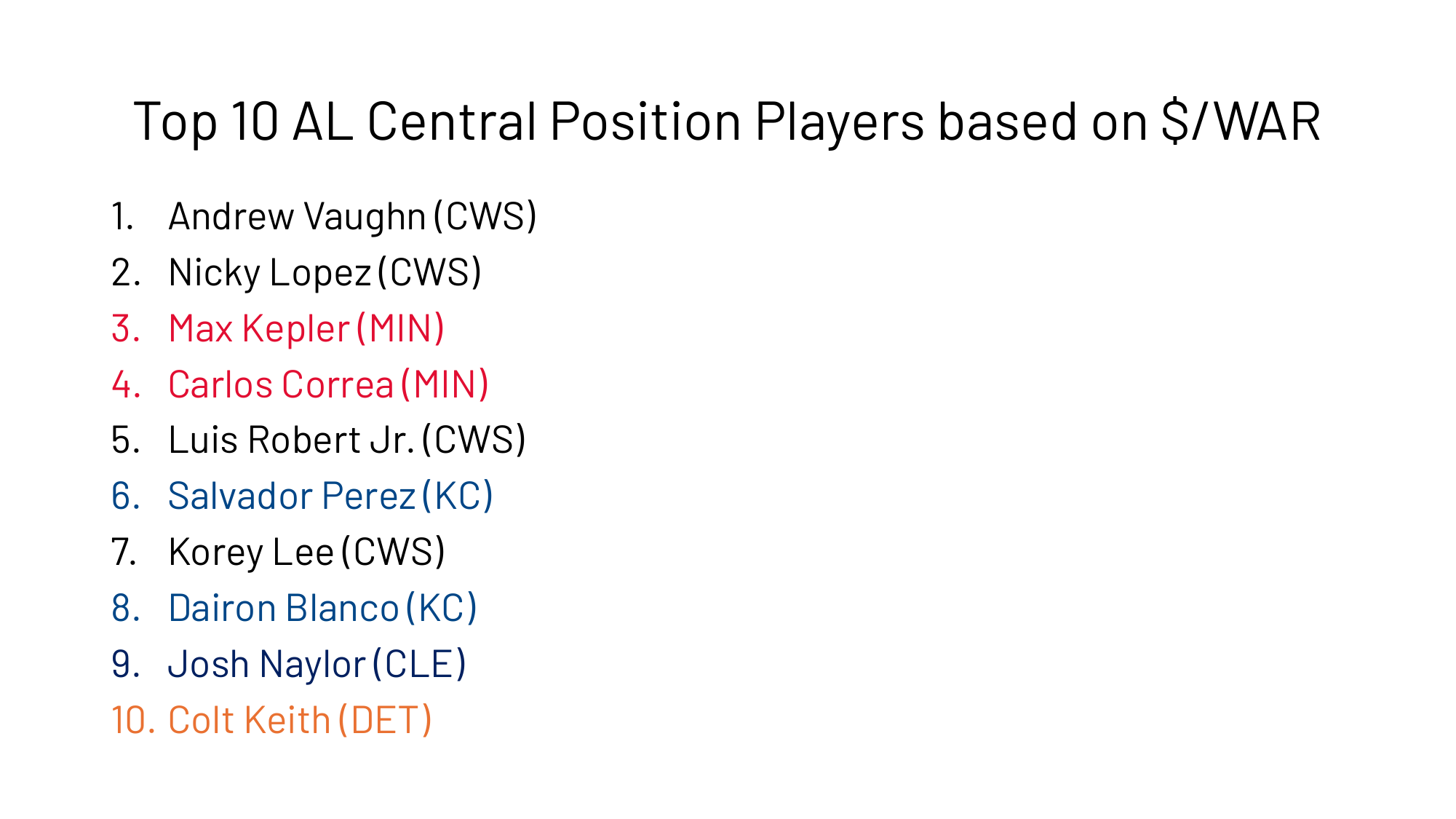

# Top 10 AL Central Position Players based on $/WAR
Andrew Vaughn (CWS)
Nicky Lopez (CWS)
Max Kepler (MIN)
Carlos Correa (MIN)
Luis Robert Jr. (CWS)
Salvador Perez (KC)
Korey Lee (CWS)
Dairon Blanco (KC)
Josh Naylor (CLE)
Colt Keith (DET)